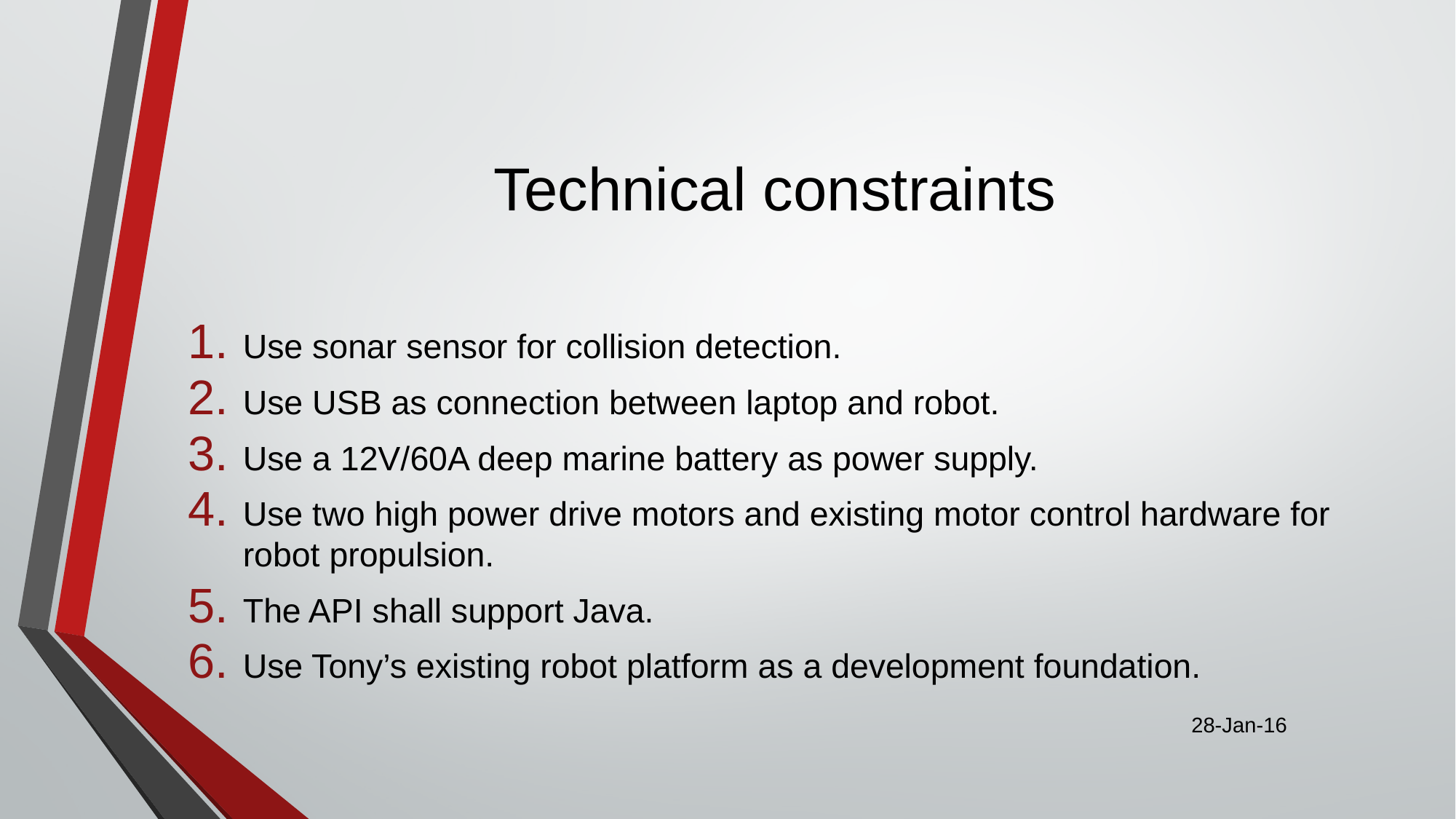

# Technical constraints
Use sonar sensor for collision detection.
Use USB as connection between laptop and robot.
Use a 12V/60A deep marine battery as power supply.
Use two high power drive motors and existing motor control hardware for robot propulsion.
The API shall support Java.
Use Tony’s existing robot platform as a development foundation.
28-Jan-16